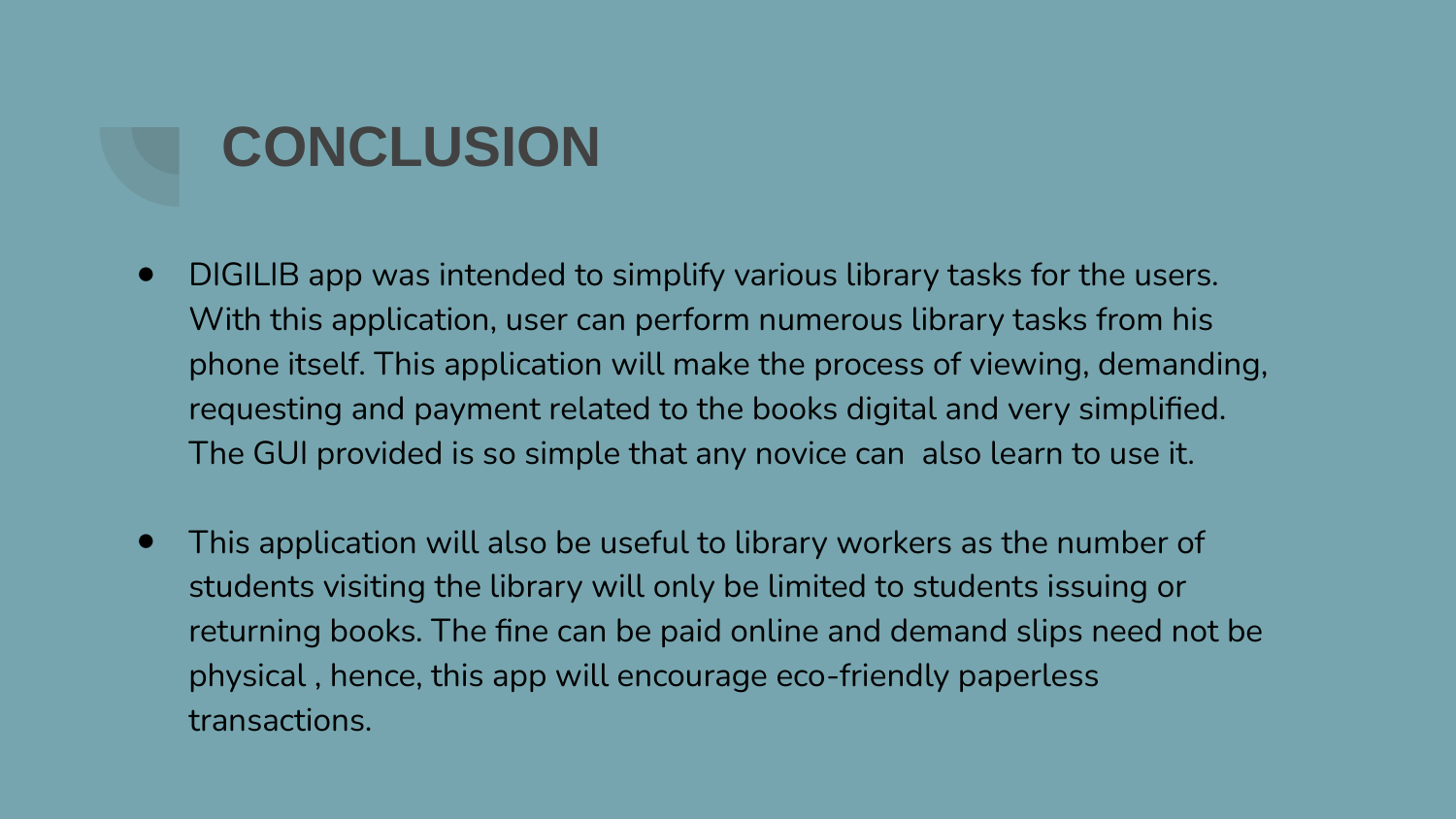

# CONCLUSION
DIGILIB app was intended to simplify various library tasks for the users. With this application, user can perform numerous library tasks from his phone itself. This application will make the process of viewing, demanding, requesting and payment related to the books digital and very simplified. The GUI provided is so simple that any novice can  also learn to use it.

This application will also be useful to library workers as the number of students visiting the library will only be limited to students issuing or returning books. The fine can be paid online and demand slips need not be physical , hence, this app will encourage eco-friendly paperless transactions.